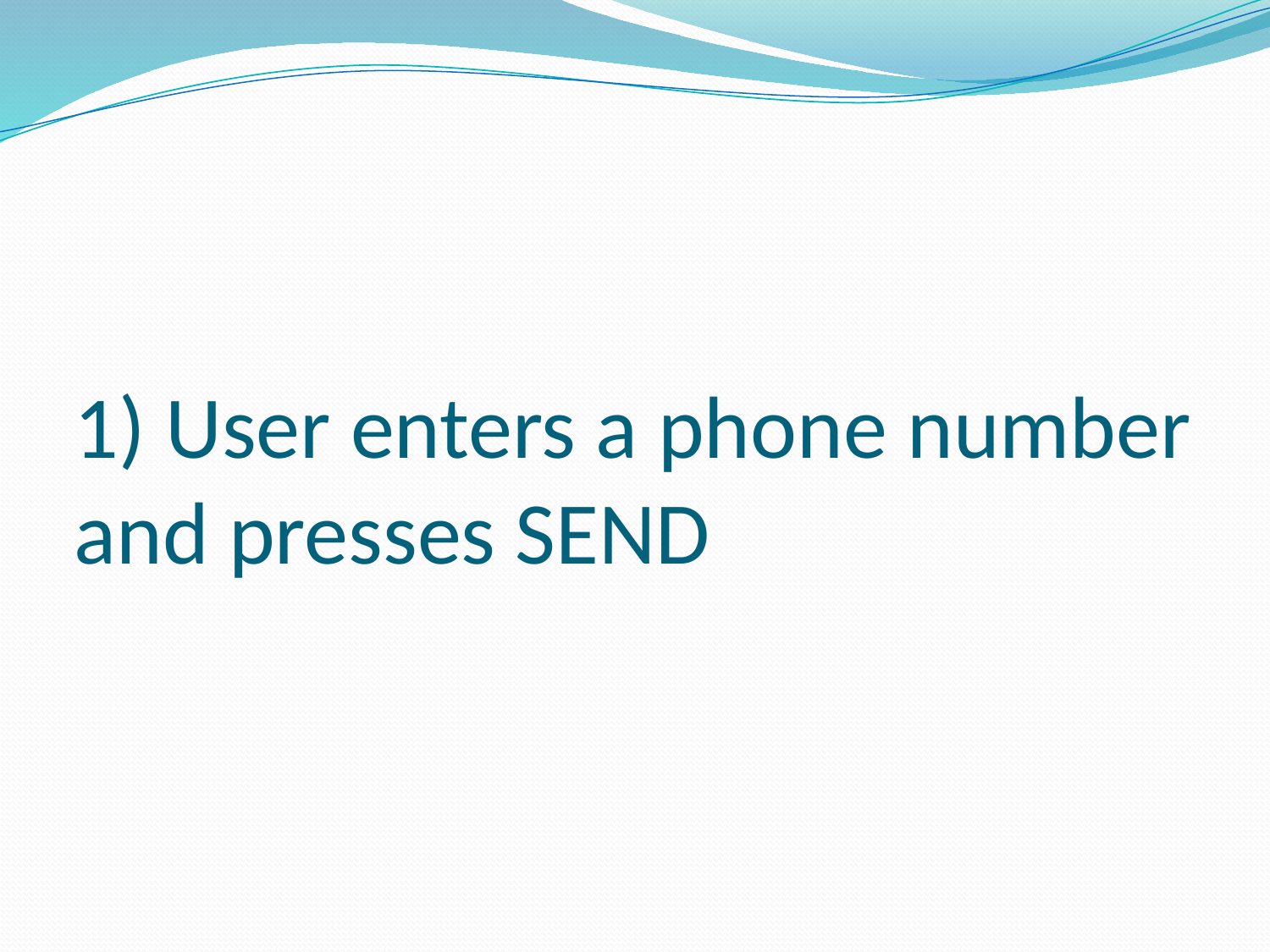

# 1) User enters a phone number and presses SEND